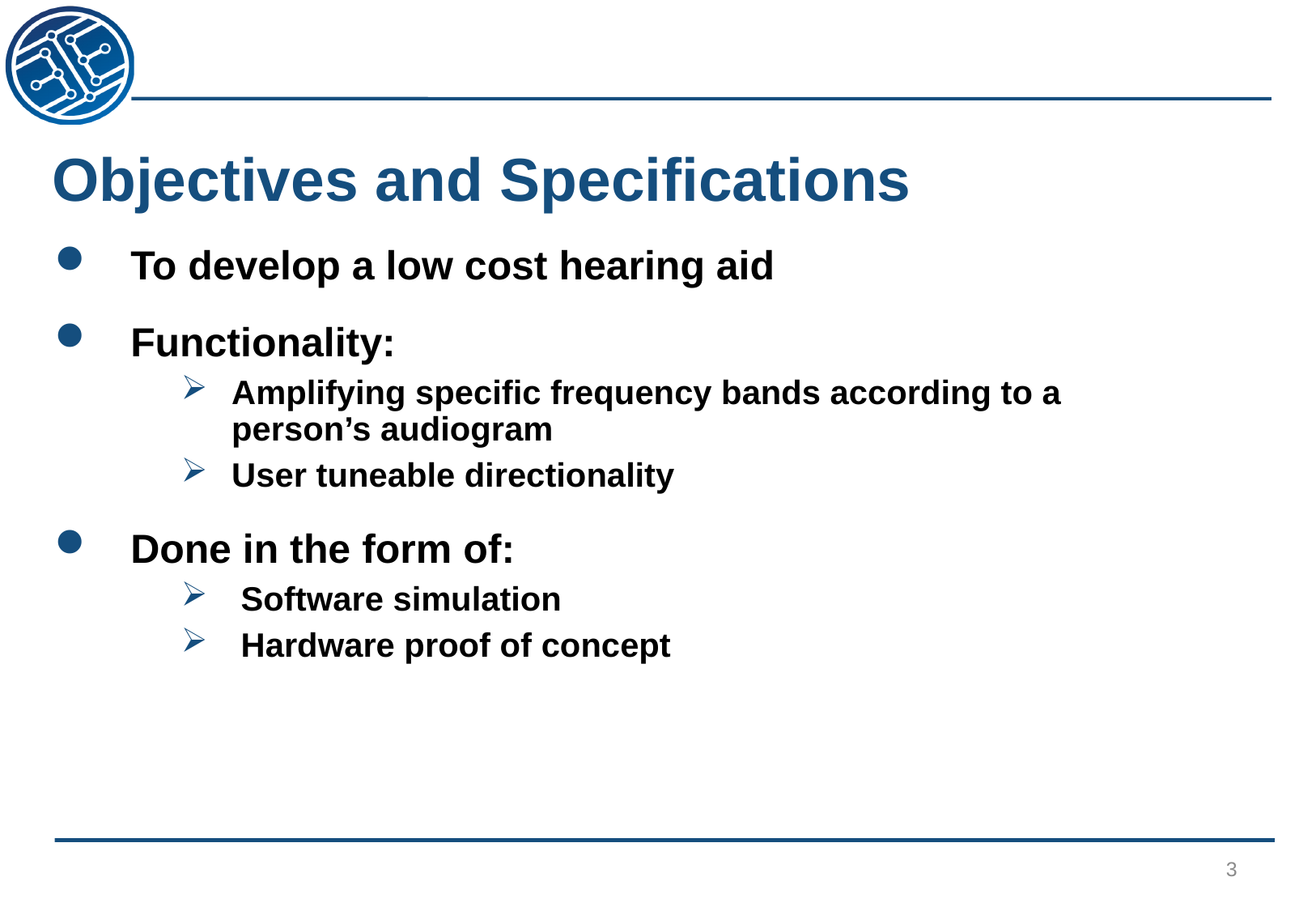

# Objectives and Specifications
To develop a low cost hearing aid
Functionality:
Amplifying specific frequency bands according to a person’s audiogram
User tuneable directionality
Done in the form of:
 Software simulation
 Hardware proof of concept
3